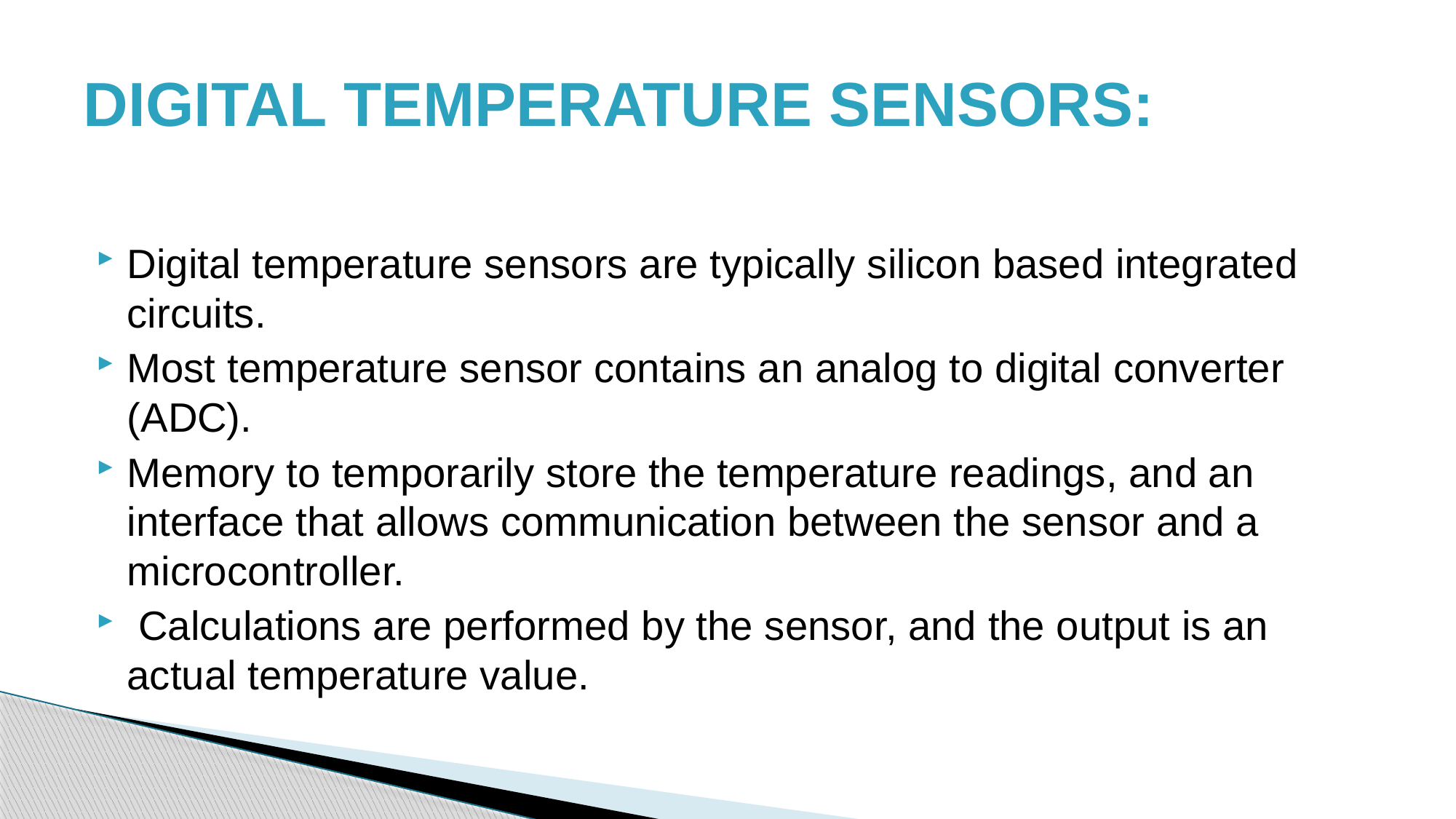

# DIGITAL TEMPERATURE SENSORS:

Digital temperature sensors are typically silicon based integrated circuits.
Most temperature sensor contains an analog to digital converter (ADC).
Memory to temporarily store the temperature readings, and an interface that allows communication between the sensor and a microcontroller.
 Calculations are performed by the sensor, and the output is an actual temperature value.